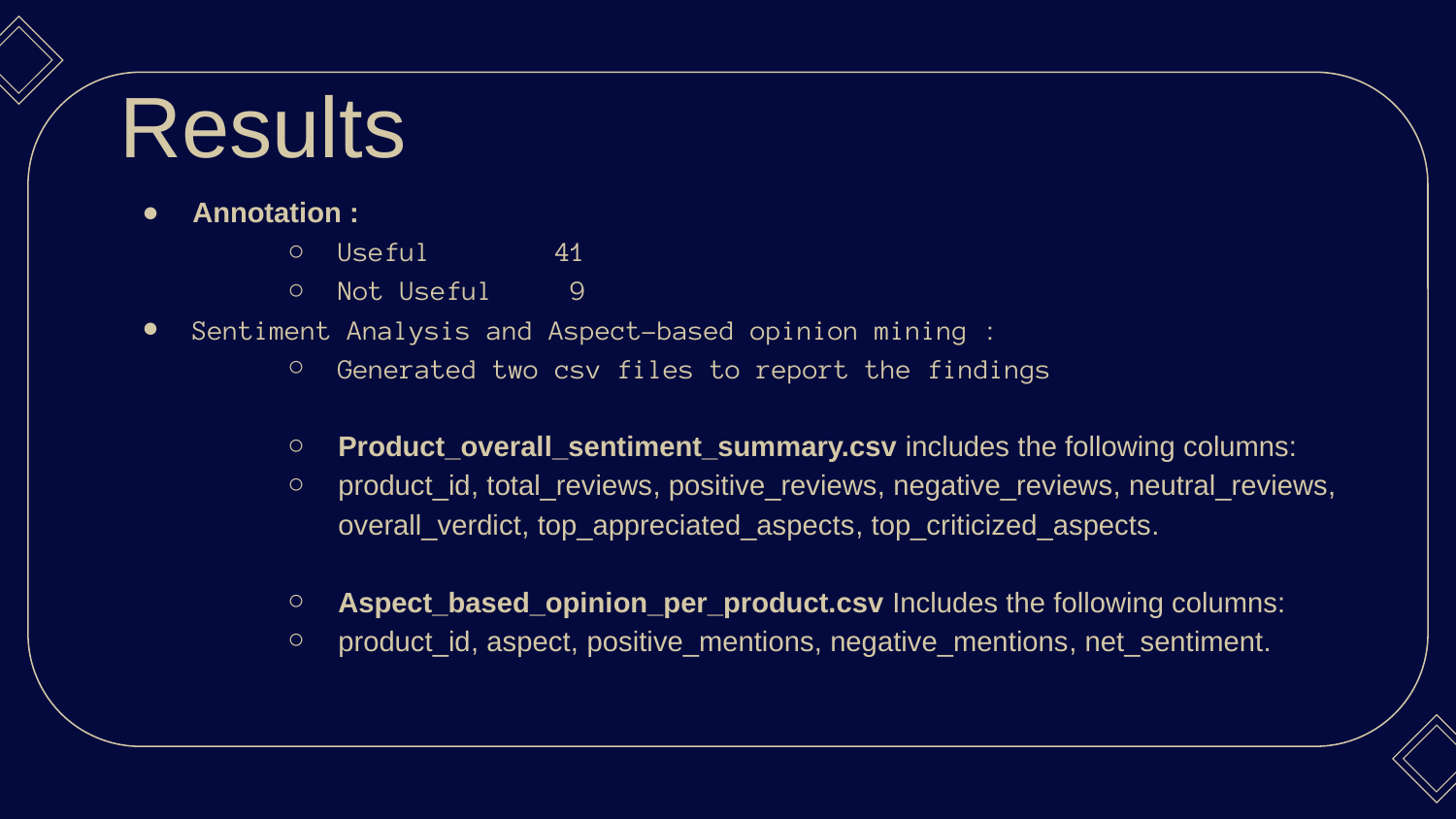

Results
Annotation :
Useful        41
Not Useful     9
Sentiment Analysis and Aspect-based opinion mining :
Generated two csv files to report the findings

Product_overall_sentiment_summary.csv includes the following columns:
product_id, total_reviews, positive_reviews, negative_reviews, neutral_reviews, overall_verdict, top_appreciated_aspects, top_criticized_aspects.

Aspect_based_opinion_per_product.csv Includes the following columns:
product_id, aspect, positive_mentions, negative_mentions, net_sentiment.